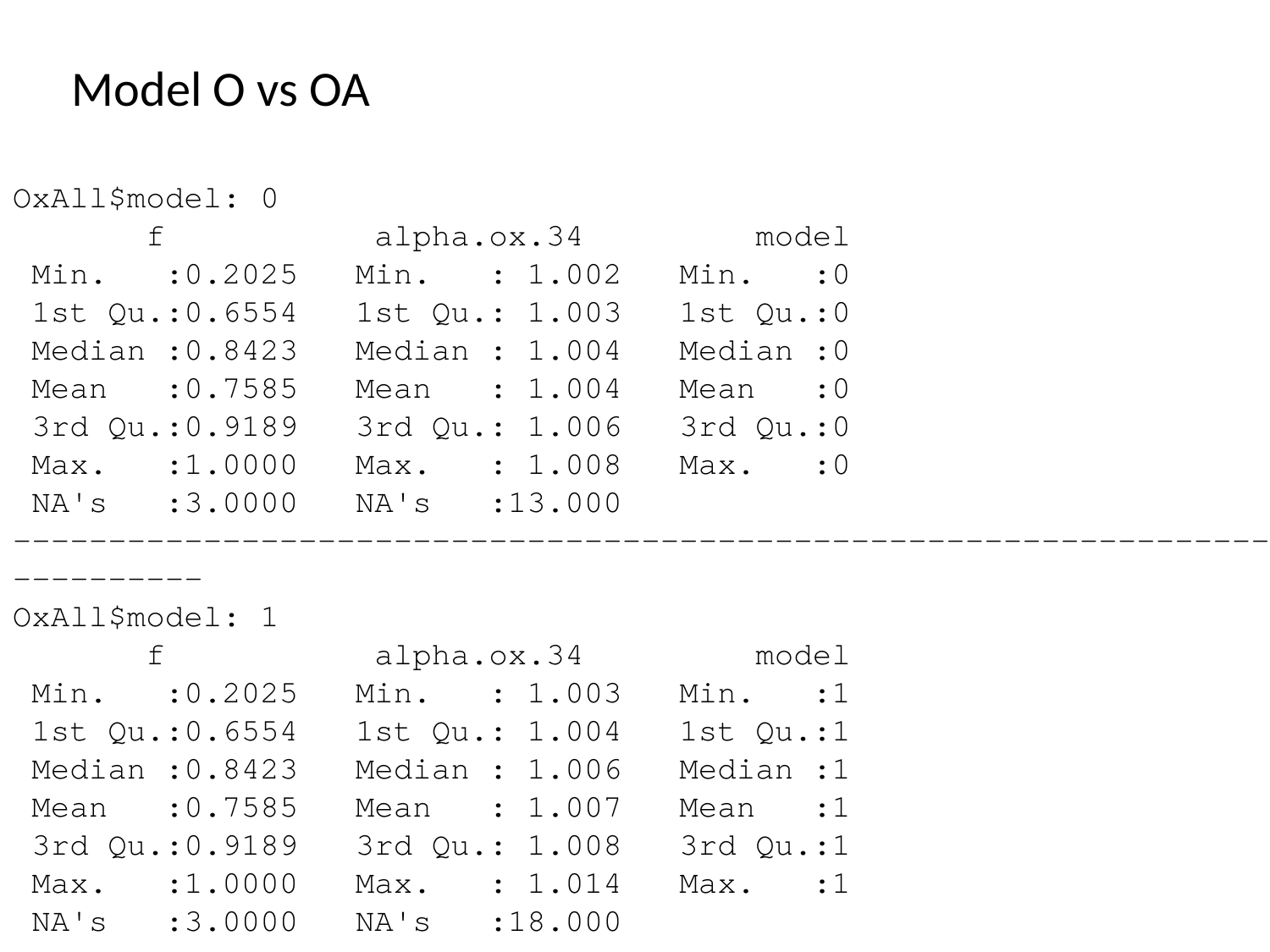

Model O vs OA
OxAll$model: 0
       f           alpha.ox.34         model
 Min.   :0.2025   Min.   : 1.002   Min.   :0
 1st Qu.:0.6554   1st Qu.: 1.003   1st Qu.:0
 Median :0.8423   Median : 1.004   Median :0
 Mean   :0.7585   Mean   : 1.004   Mean   :0
 3rd Qu.:0.9189   3rd Qu.: 1.006   3rd Qu.:0
 Max.   :1.0000   Max.   : 1.008   Max.   :0
 NA's   :3.0000   NA's   :13.000
----------------------------------------------------------------------------
OxAll$model: 1
       f           alpha.ox.34         model
 Min.   :0.2025   Min.   : 1.003   Min.   :1
 1st Qu.:0.6554   1st Qu.: 1.004   1st Qu.:1
 Median :0.8423   Median : 1.006   Median :1
 Mean   :0.7585   Mean   : 1.007   Mean   :1
 3rd Qu.:0.9189   3rd Qu.: 1.008   3rd Qu.:1
 Max.   :1.0000   Max.   : 1.014   Max.   :1
 NA's   :3.0000   NA's   :18.000